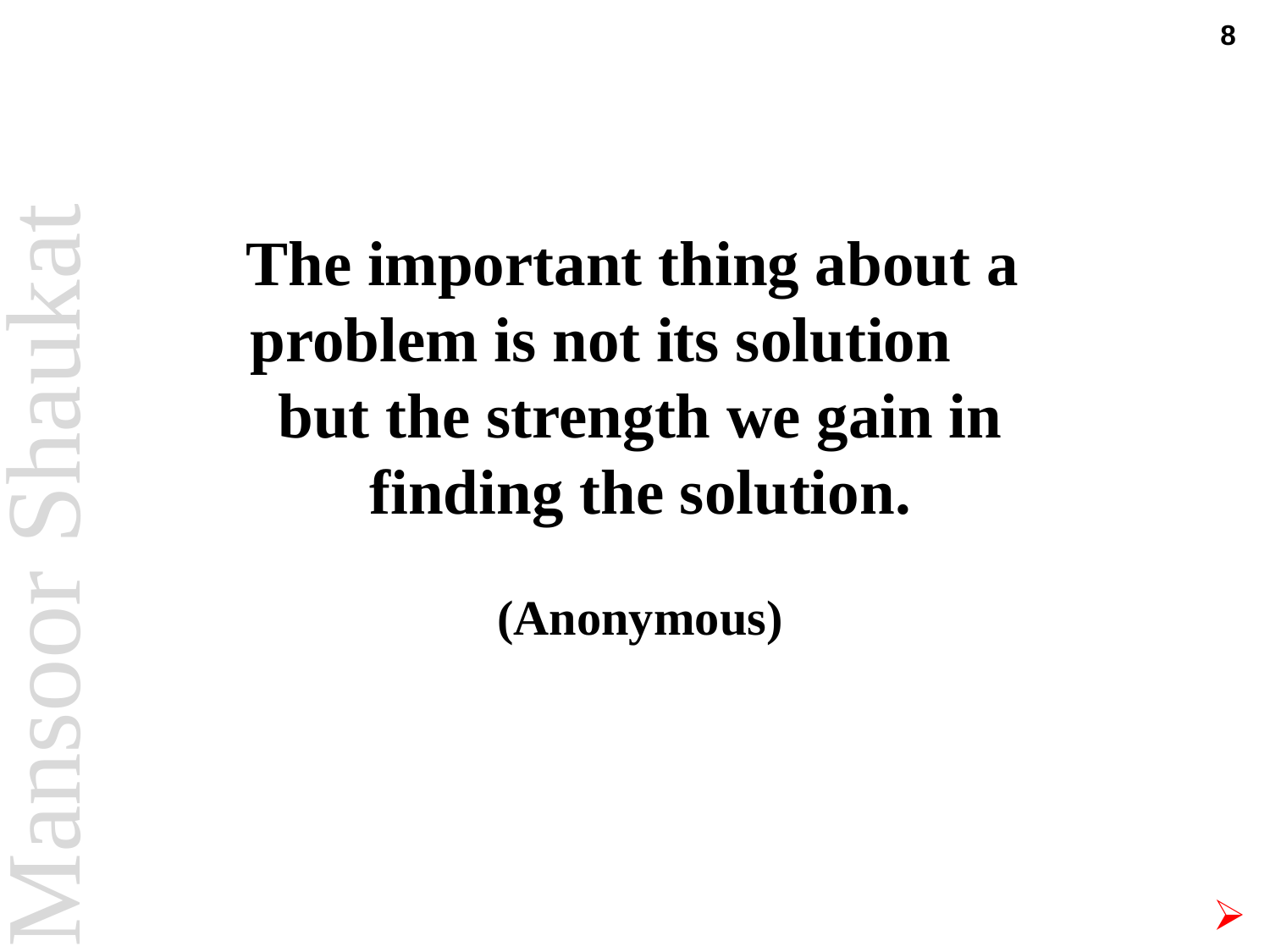

8
# The important thing about a  problem is not its solution      but the strength we gain in finding the solution. (Anonymous)